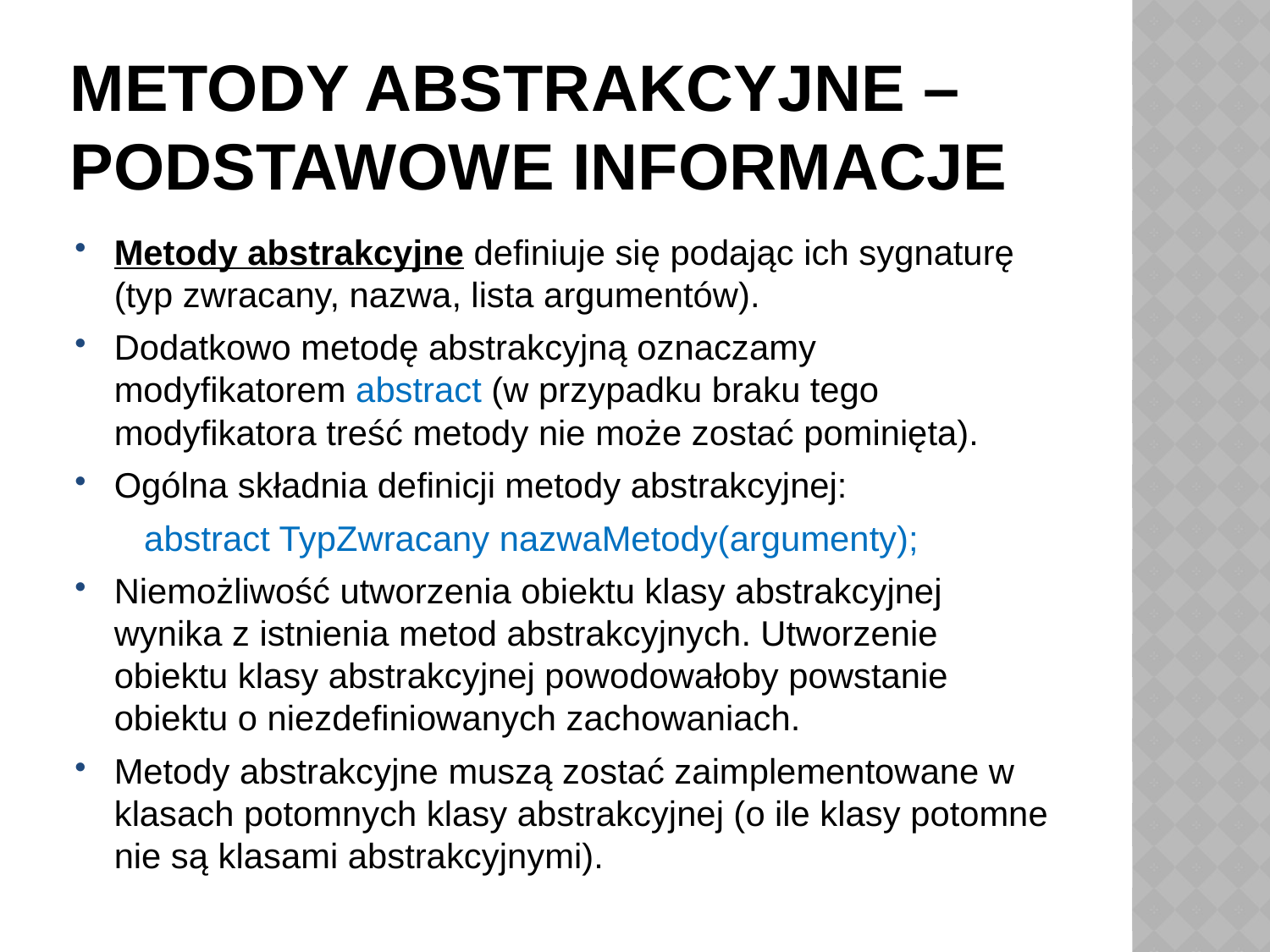

# Metody abstrakcyjne – podstawowe informacje
Metody abstrakcyjne definiuje się podając ich sygnaturę (typ zwracany, nazwa, lista argumentów).
Dodatkowo metodę abstrakcyjną oznaczamy modyfikatorem abstract (w przypadku braku tego modyfikatora treść metody nie może zostać pominięta).
Ogólna składnia definicji metody abstrakcyjnej:
       abstract TypZwracany nazwaMetody(argumenty);
Niemożliwość utworzenia obiektu klasy abstrakcyjnej wynika z istnienia metod abstrakcyjnych. Utworzenie obiektu klasy abstrakcyjnej powodowałoby powstanie obiektu o niezdefiniowanych zachowaniach.
Metody abstrakcyjne muszą zostać zaimplementowane w klasach potomnych klasy abstrakcyjnej (o ile klasy potomne nie są klasami abstrakcyjnymi).